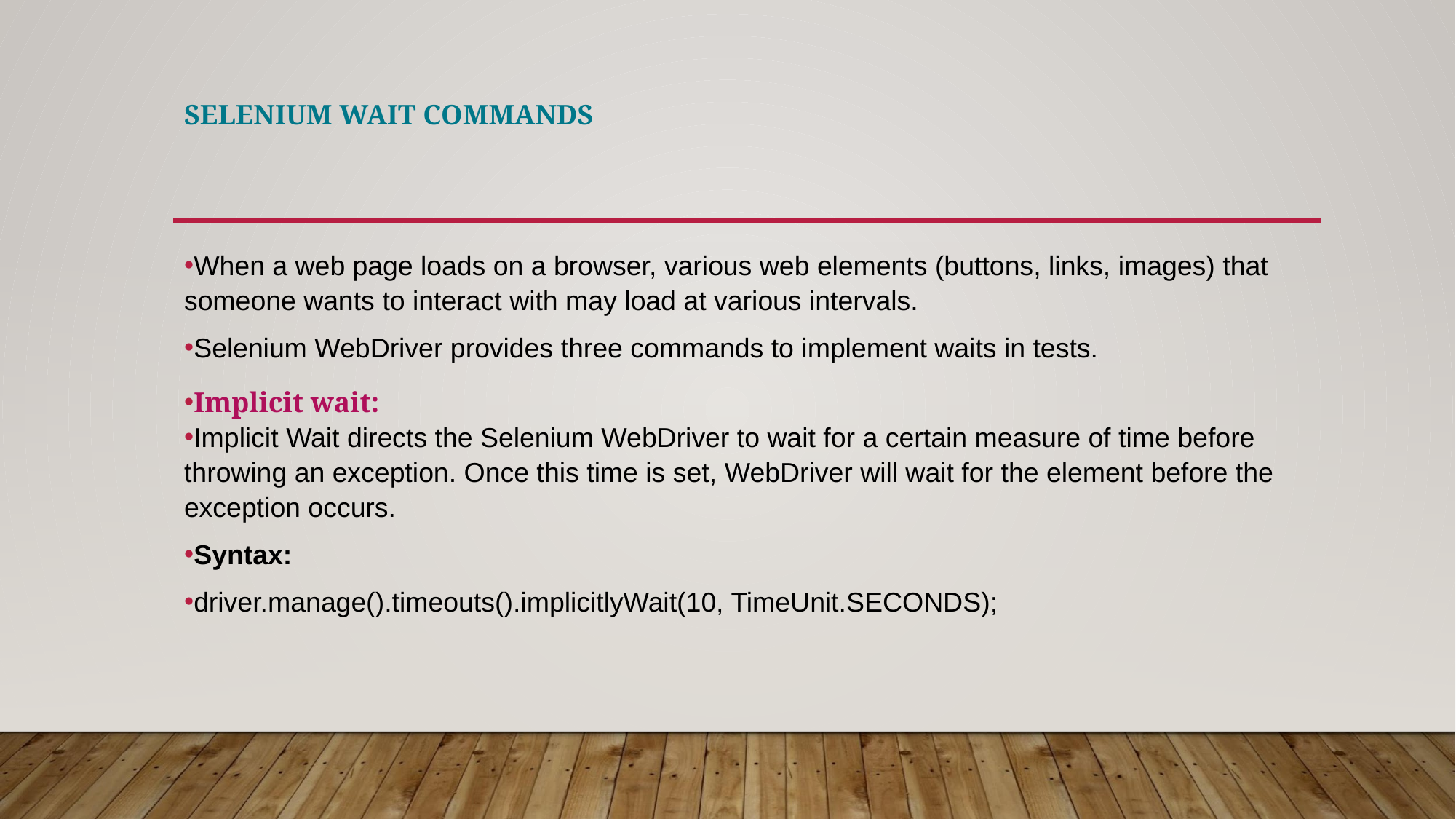

# SELENIUM WAIT COMMANDS
When a web page loads on a browser, various web elements (buttons, links, images) that someone wants to interact with may load at various intervals.
Selenium WebDriver provides three commands to implement waits in tests.
Implicit wait:
Implicit Wait directs the Selenium WebDriver to wait for a certain measure of time before throwing an exception. Once this time is set, WebDriver will wait for the element before the exception occurs.
Syntax:
driver.manage().timeouts().implicitlyWait(10, TimeUnit.SECONDS);